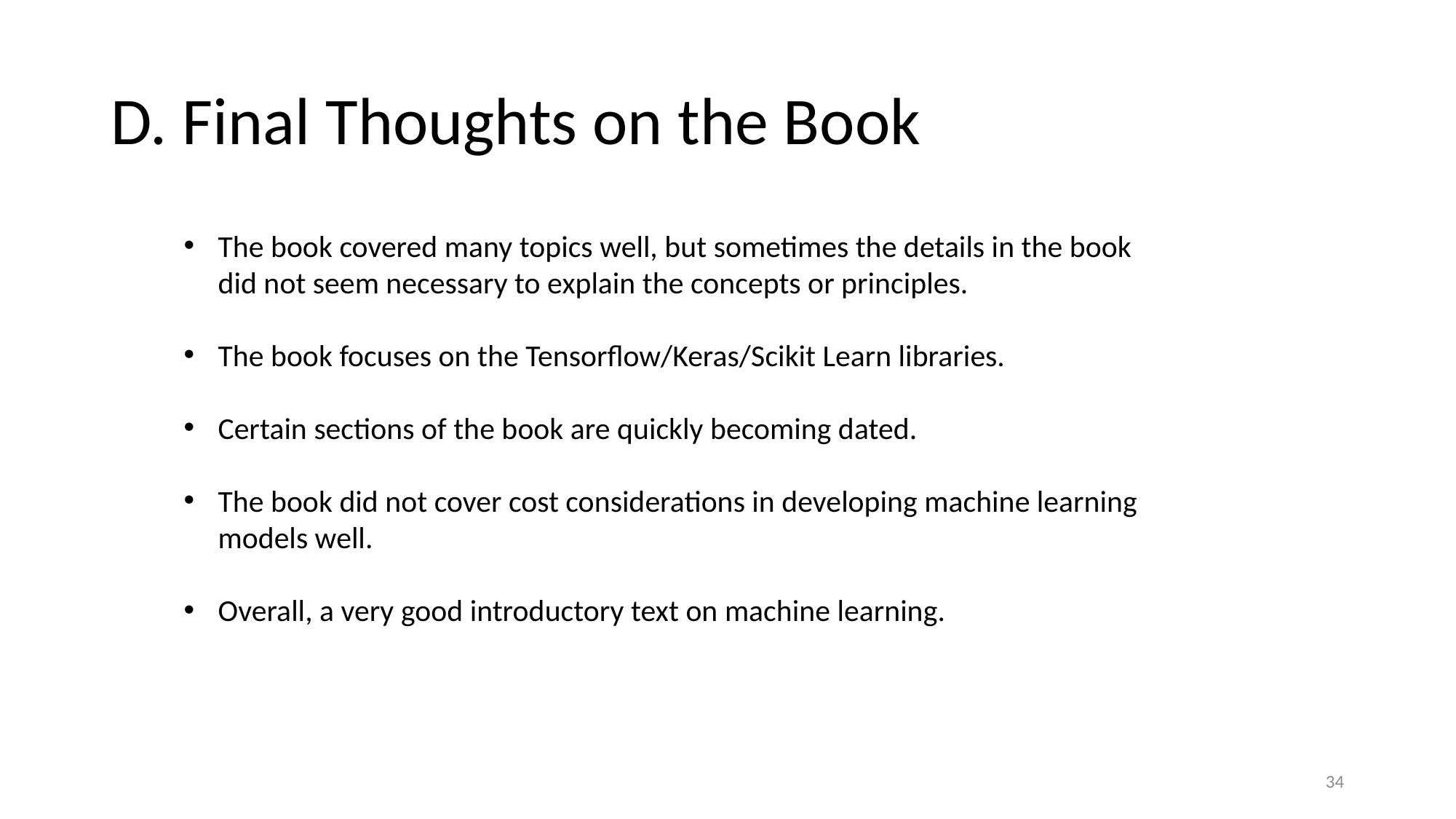

# D. Final Thoughts on the Book

The book covered many topics well, but sometimes the details in the book did not seem necessary to explain the concepts or principles.

The book focuses on the Tensorflow/Keras/Scikit Learn libraries.

Certain sections of the book are quickly becoming dated.

The book did not cover cost considerations in developing machine learning models well.

Overall, a very good introductory text on machine learning.
34